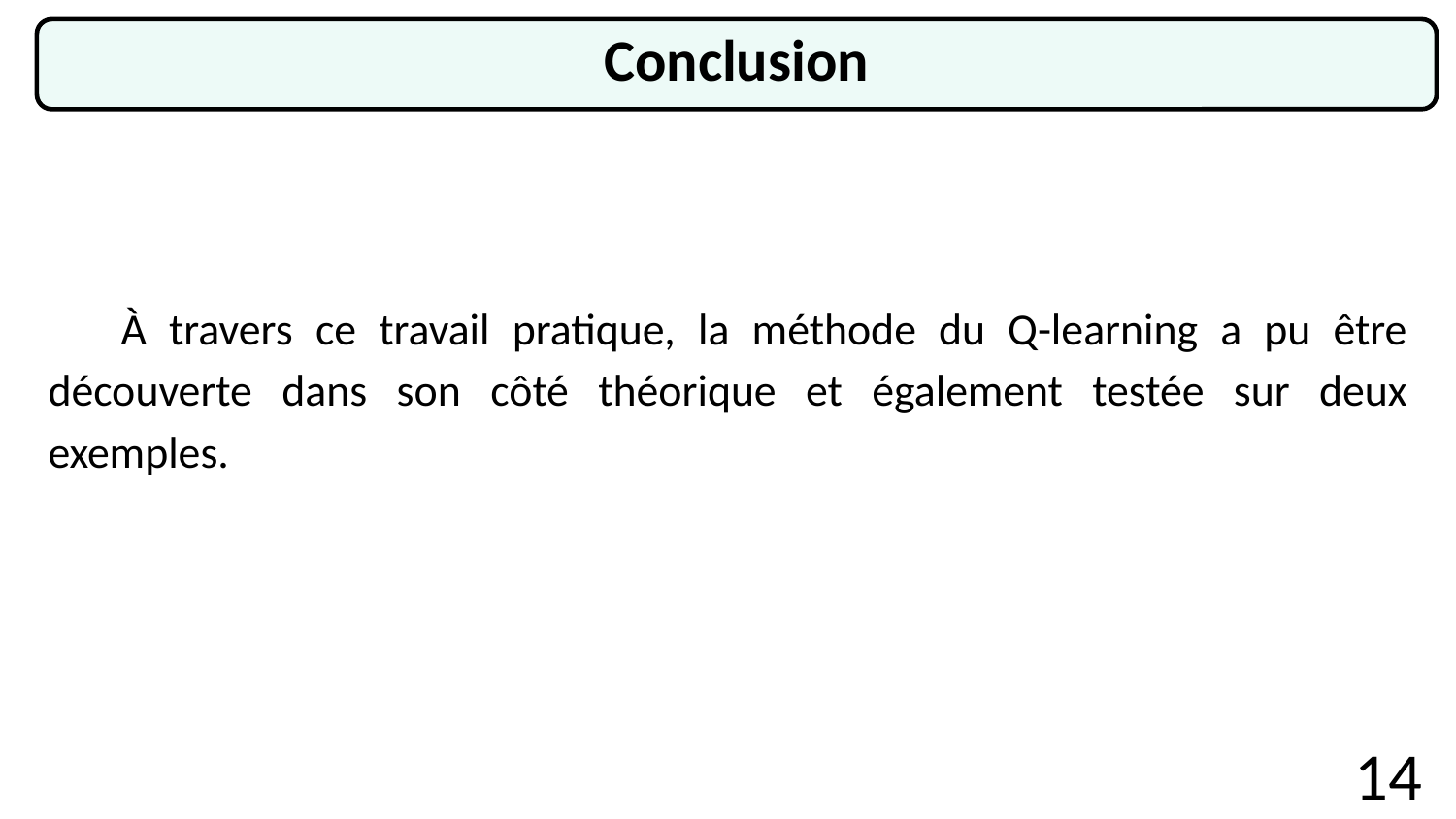

Conclusion
À travers ce travail pratique, la méthode du Q-learning a pu être découverte dans son côté théorique et également testée sur deux exemples.
14